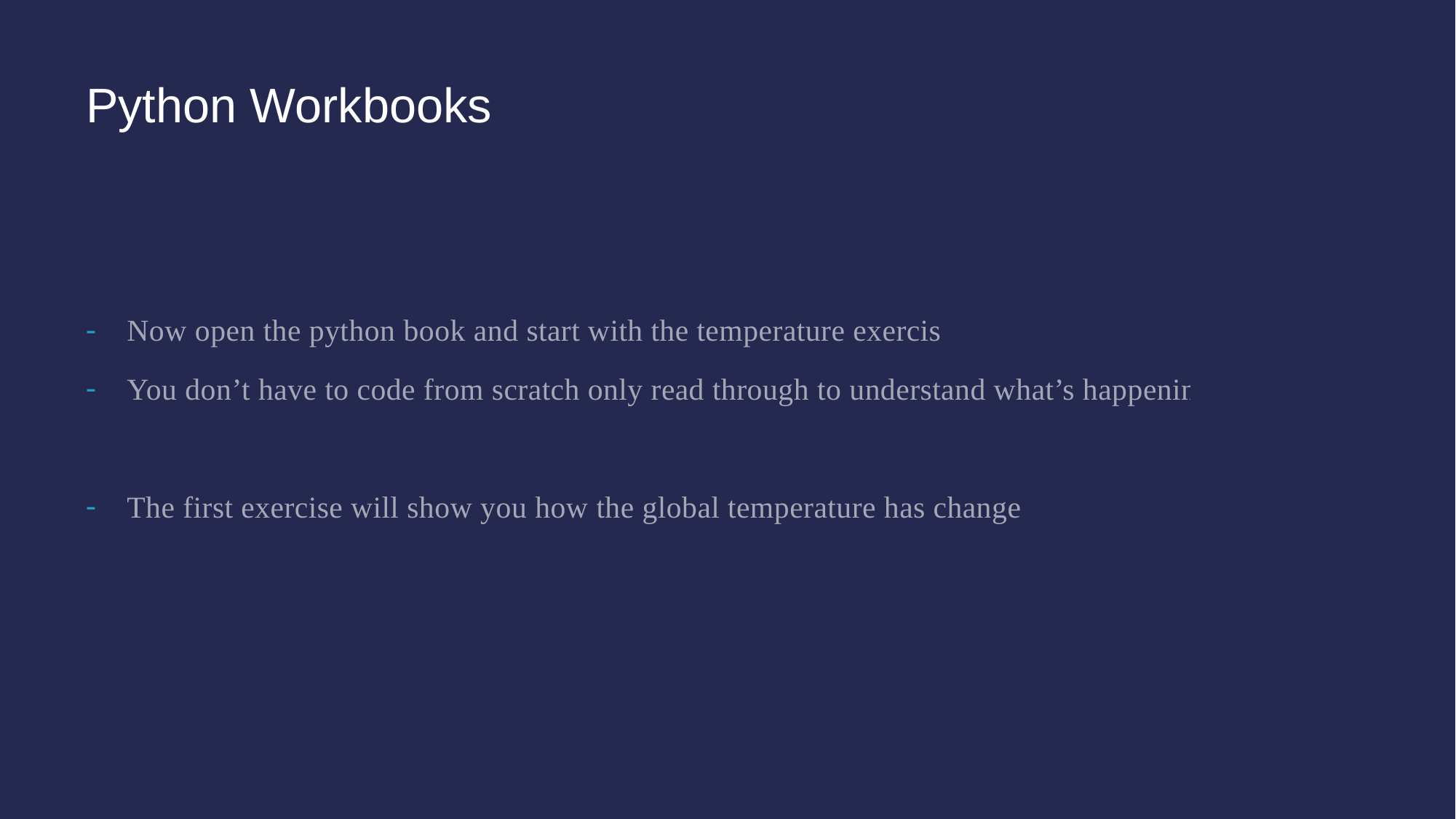

# Python Workbooks
Now open the python book and start with the temperature exercise.
You don’t have to code from scratch only read through to understand what’s happening.

The first exercise will show you how the global temperature has changed.